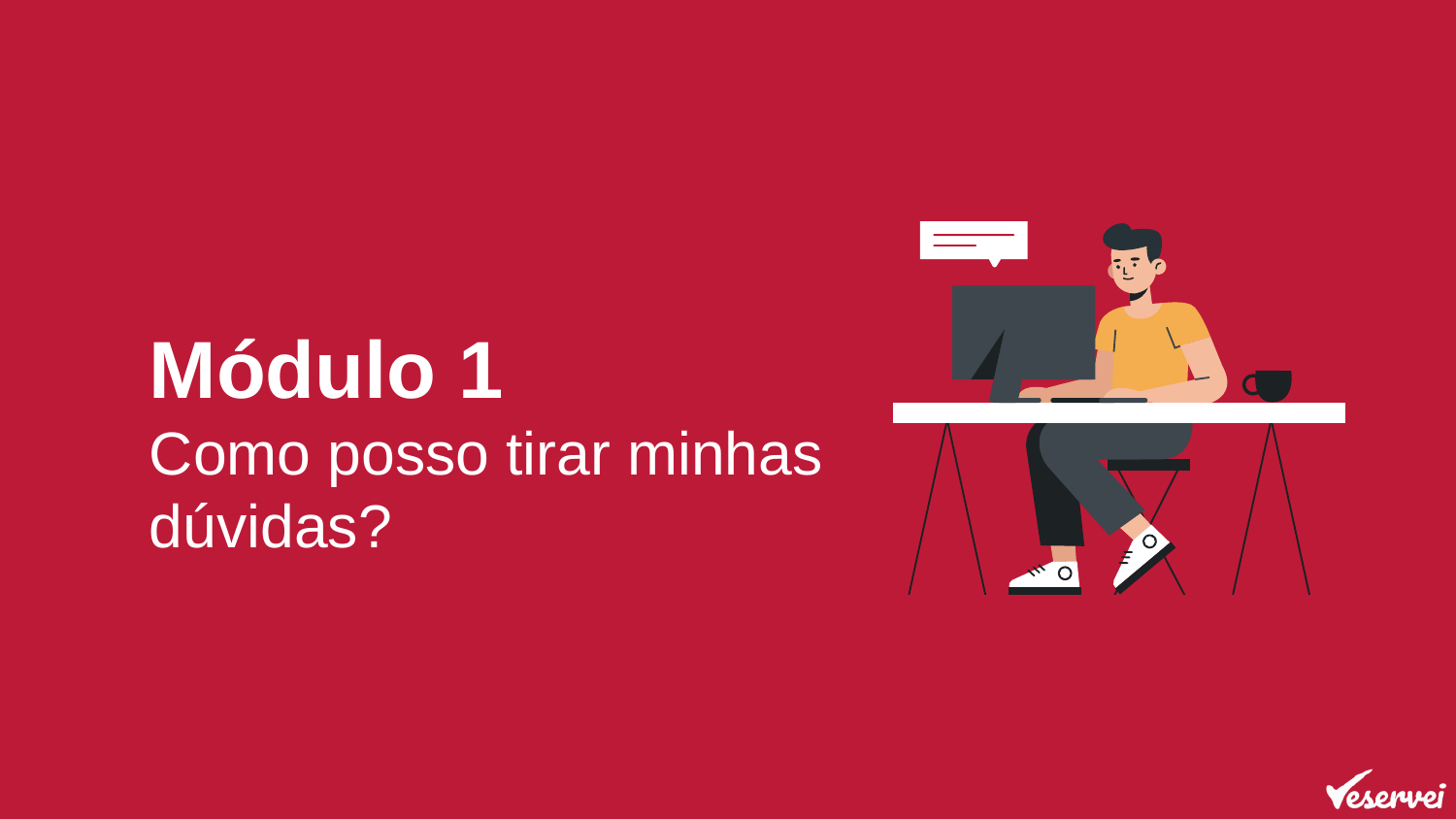

Módulo 1
Como posso tirar minhas dúvidas?